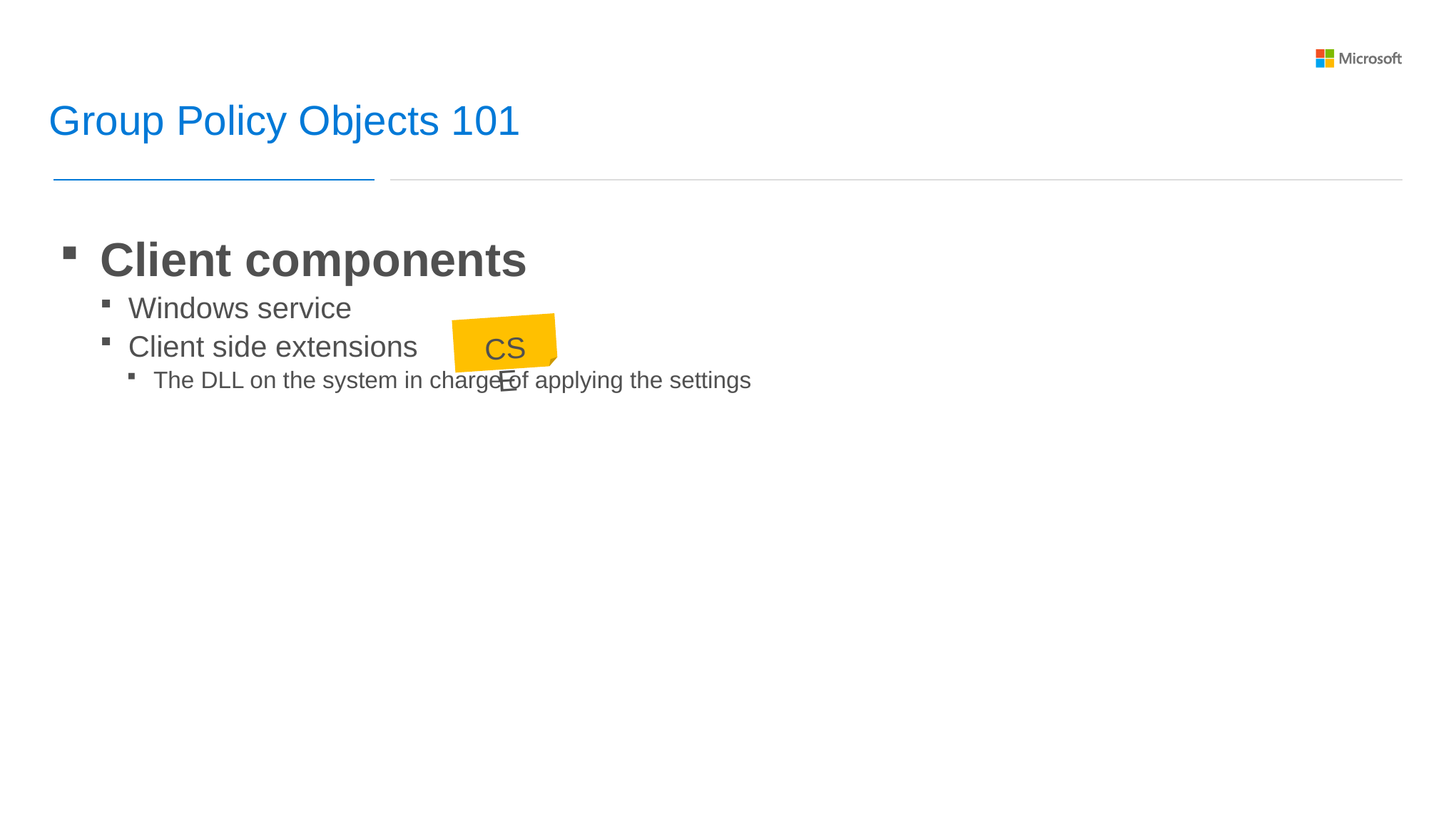

Group Policy Objects 101
Client components
Windows service
Client side extensions
The DLL on the system in charge of applying the settings

CSE